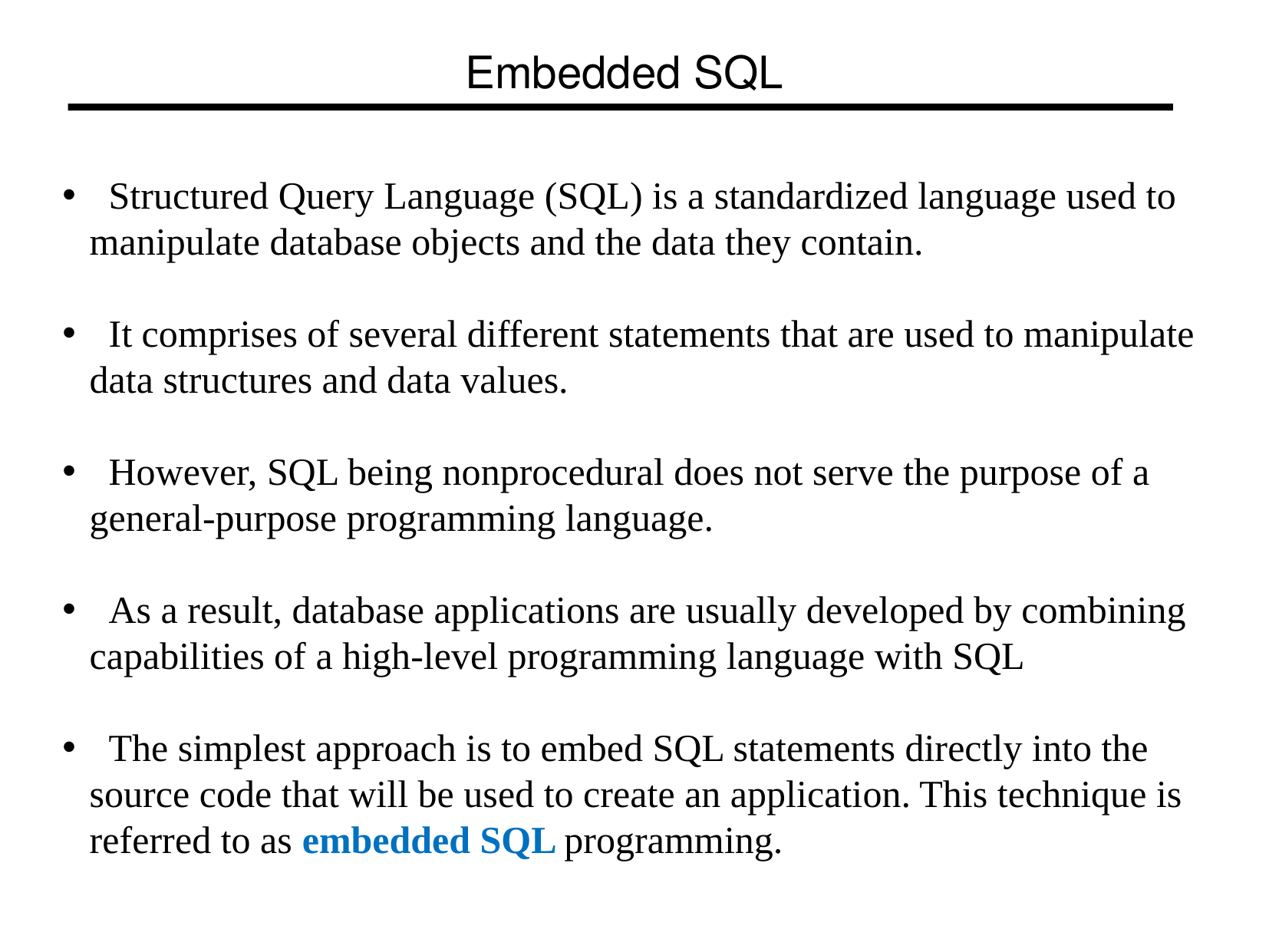

Embedded SQL

  Structured Query Language (SQL) is a standardized language used to manipulate database objects and the data they contain.

  It comprises of several different statements that are used to manipulate data structures and data values.

  However, SQL being nonprocedural does not serve the purpose of a general-purpose programming language.

  As a result, database applications are usually developed by combining capabilities of a high-level programming language with SQL

  The simplest approach is to embed SQL statements directly into the source code that will be used to create an application. This technique is referred to as embedded SQL programming.